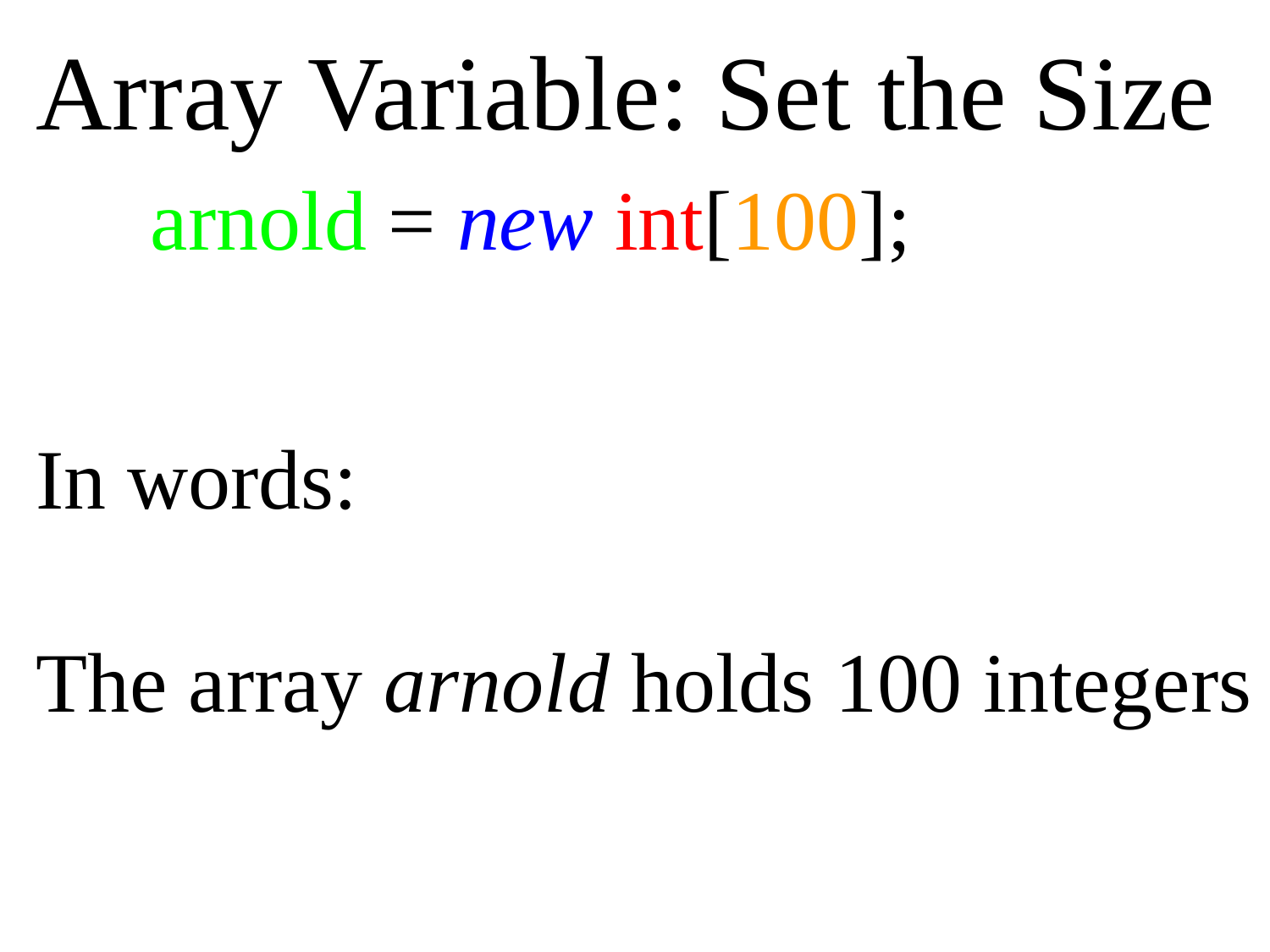

Array Variable: Set the Size
arnold = new int[100];
In words:

The array arnold holds 100 integers